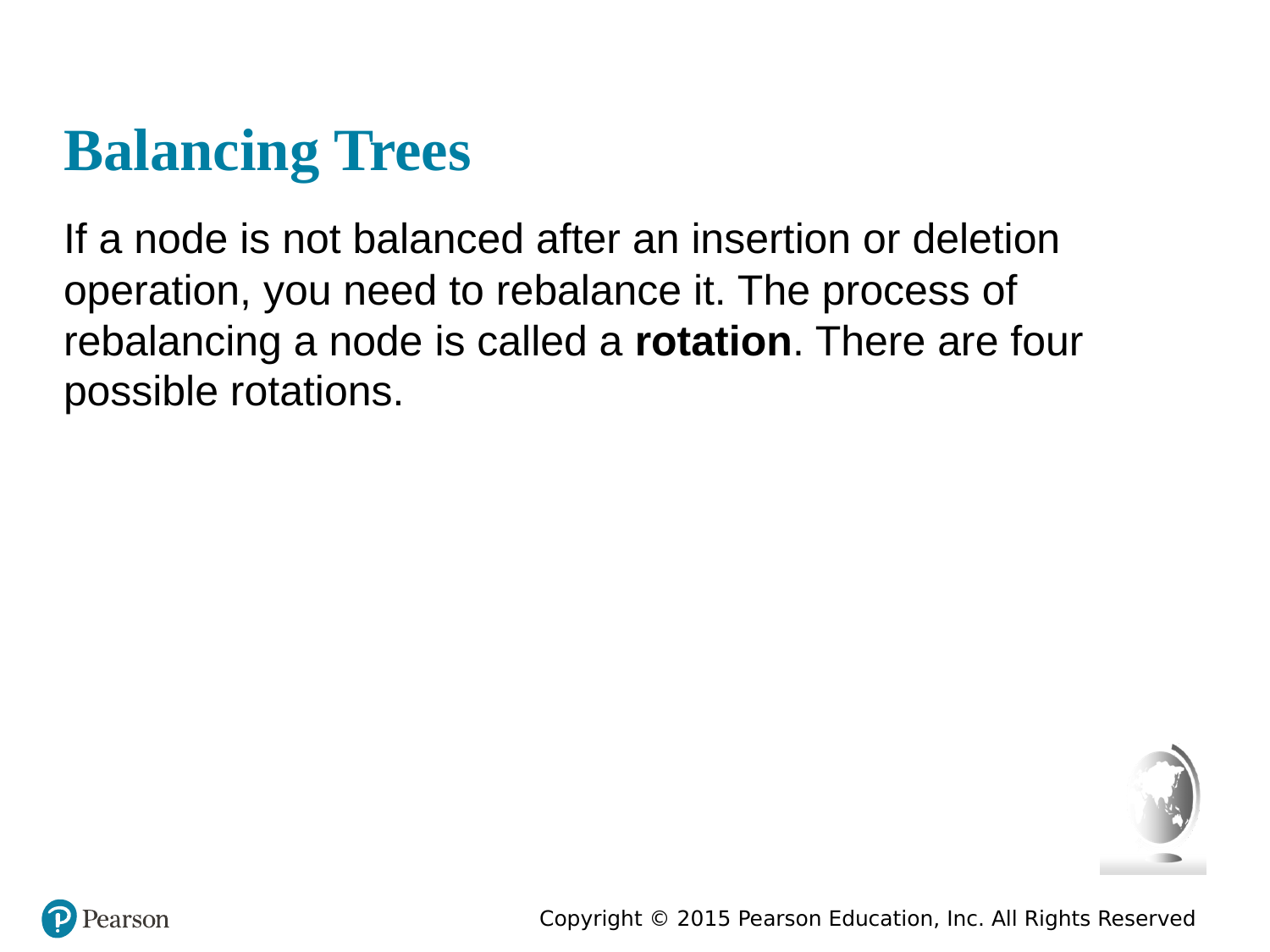

# Balancing Trees
If a node is not balanced after an insertion or deletion operation, you need to rebalance it. The process of rebalancing a node is called a rotation. There are four possible rotations.